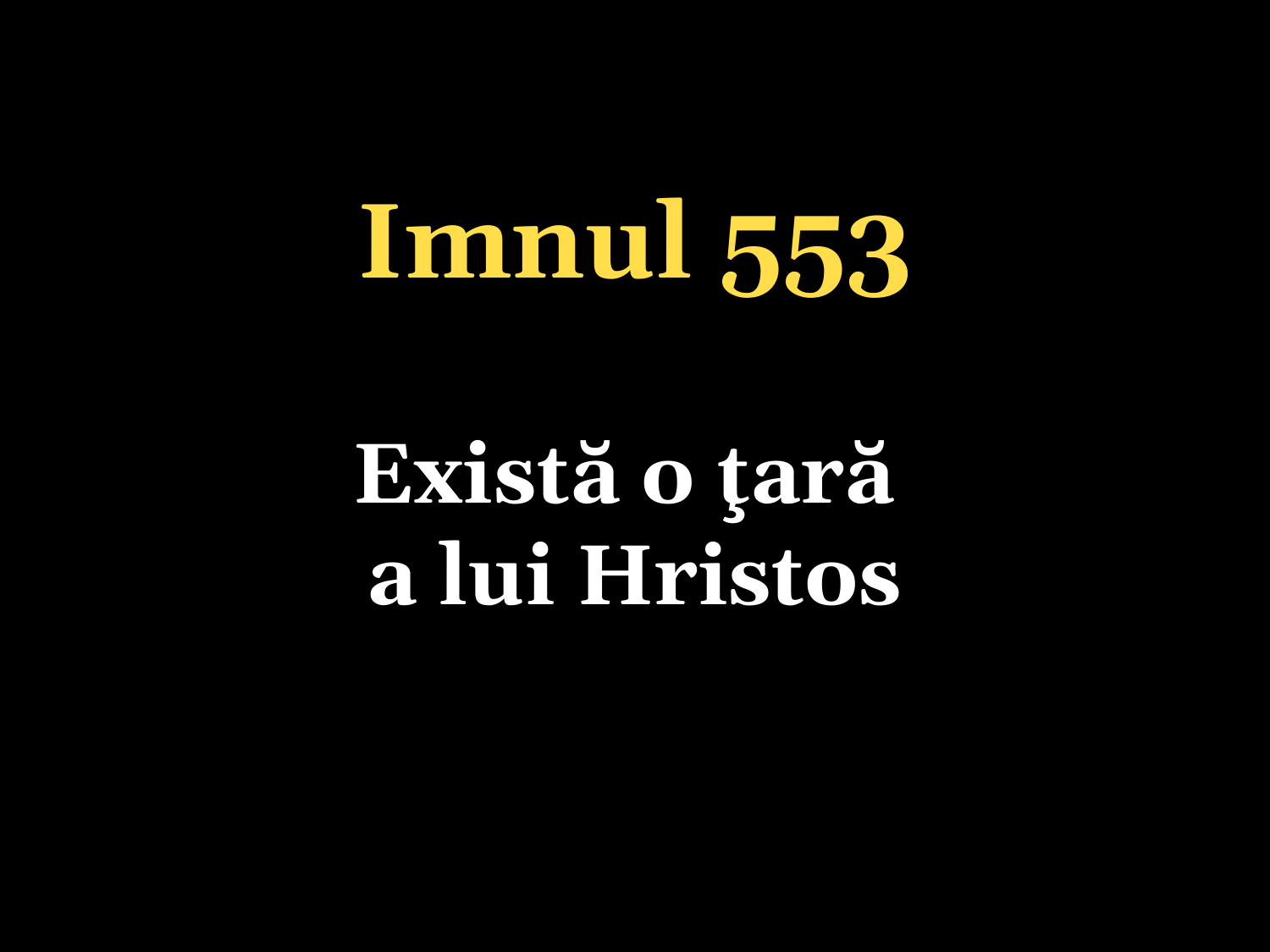

Imnul 553
Există o ţară
a lui Hristos